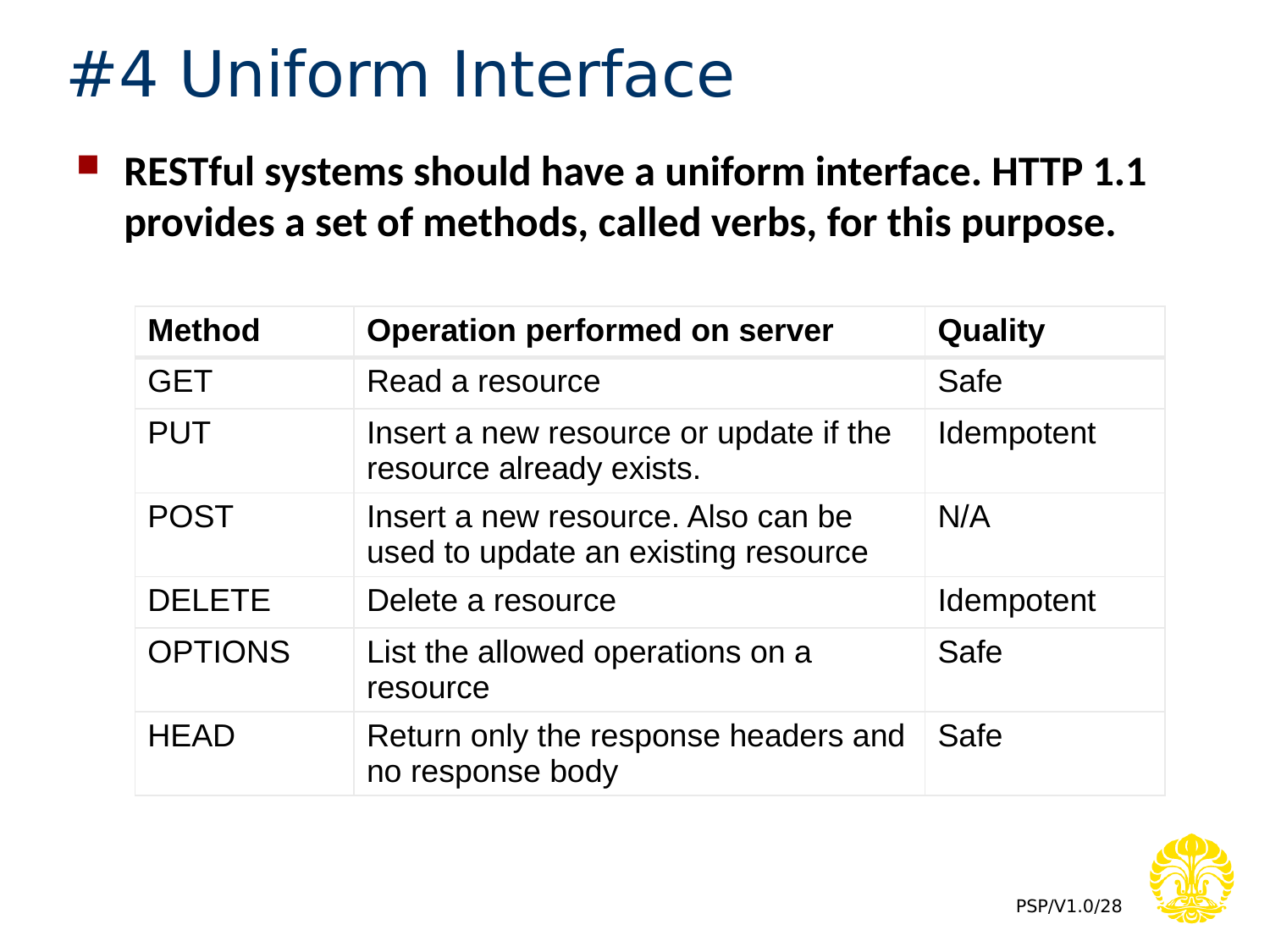

# #4 Uniform Interface
RESTful systems should have a uniform interface. HTTP 1.1 provides a set of methods, called verbs, for this purpose.
| Method | Operation performed on server | Quality |
| --- | --- | --- |
| GET | Read a resource | Safe |
| PUT | Insert a new resource or update if the resource already exists. | Idempotent |
| POST | Insert a new resource. Also can be used to update an existing resource | N/A |
| DELETE | Delete a resource | Idempotent |
| OPTIONS | List the allowed operations on a resource | Safe |
| HEAD | Return only the response headers and no response body | Safe |